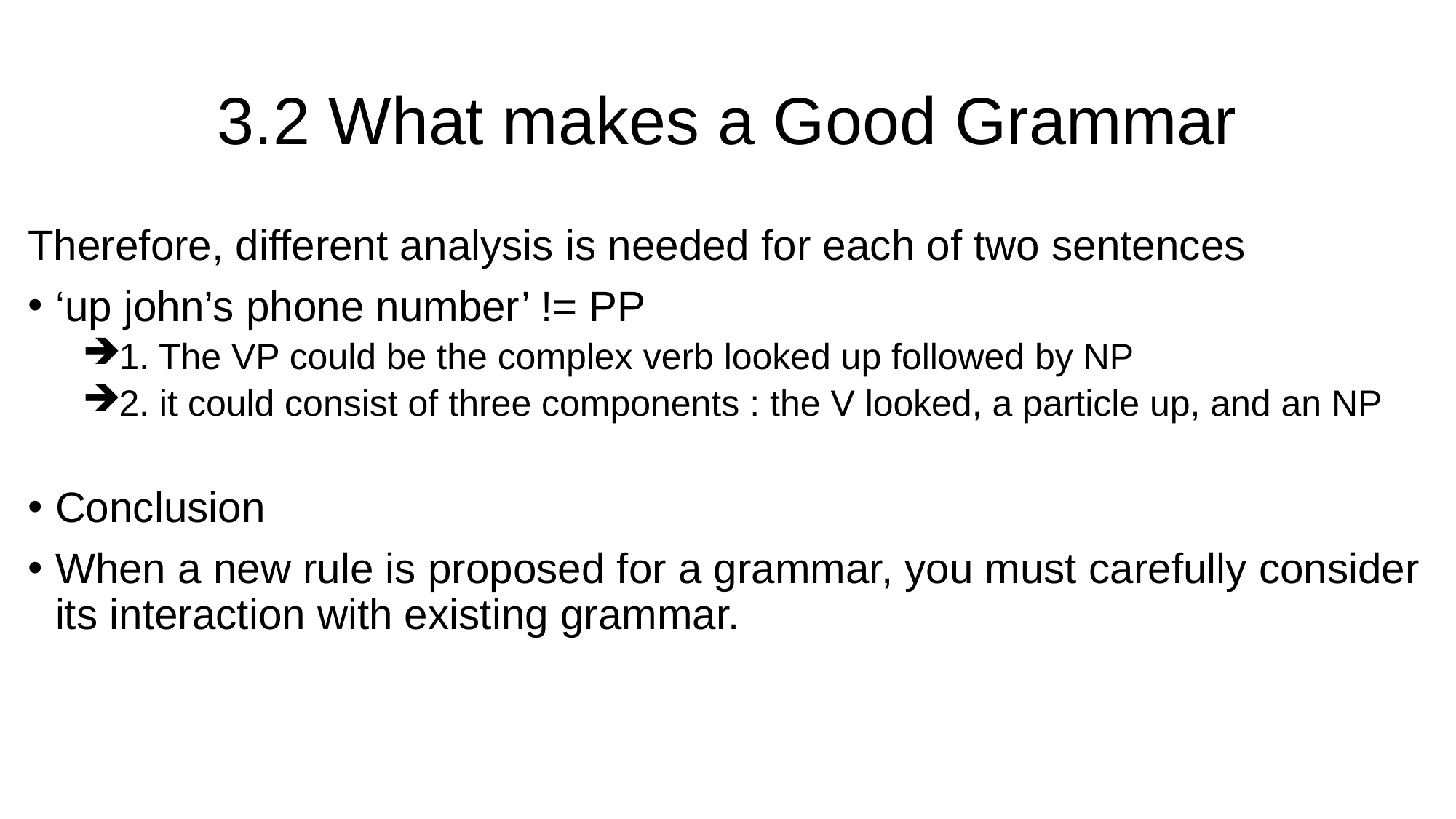

# 3.2 What makes a Good Grammar
Therefore, different analysis is needed for each of two sentences
‘up john’s phone number’ != PP
1. The VP could be the complex verb looked up followed by NP
2. it could consist of three components : the V looked, a particle up, and an NP

Conclusion
When a new rule is proposed for a grammar, you must carefully consider its interaction with existing grammar.